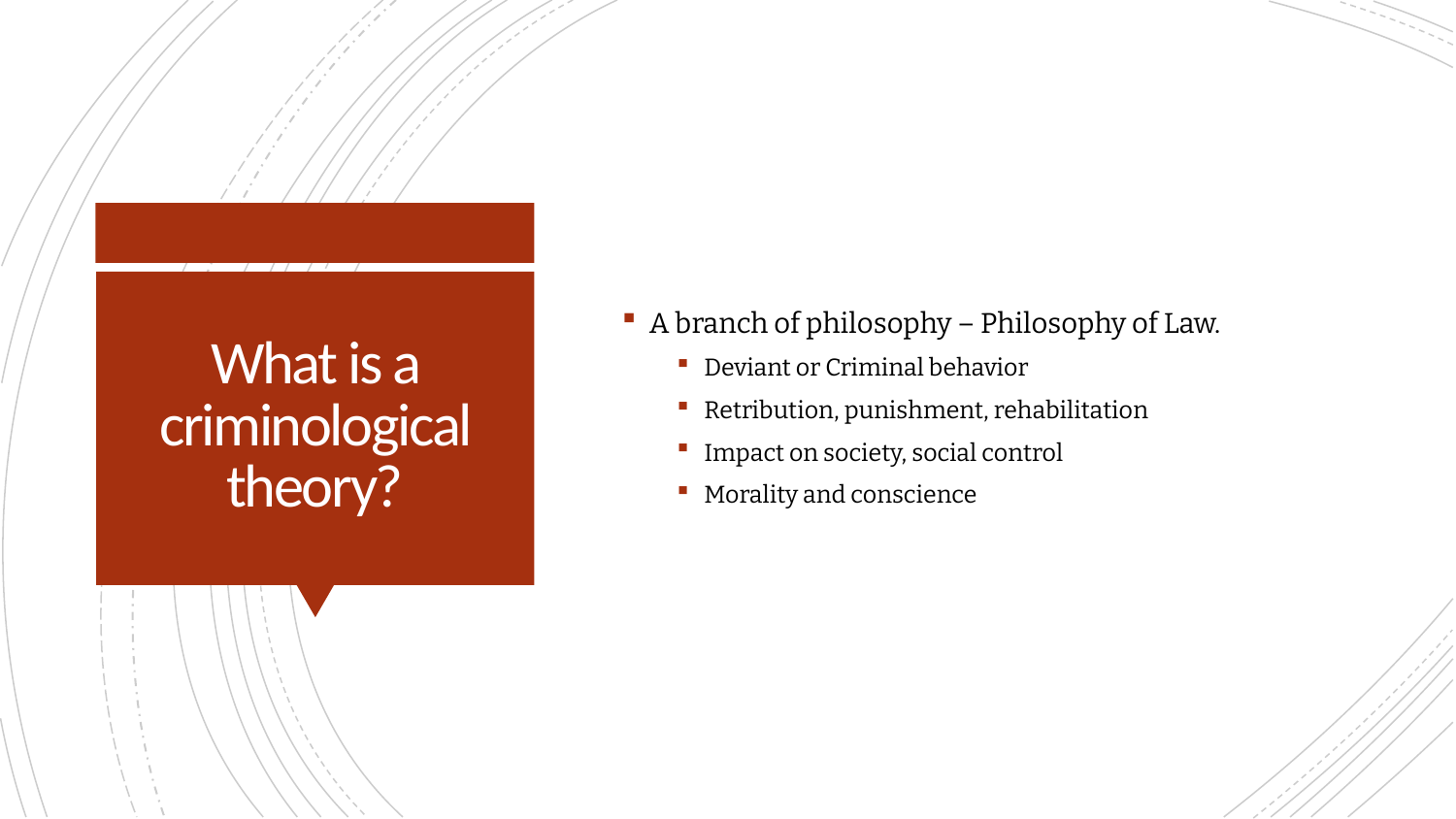

A branch of philosophy – Philosophy of Law.
Deviant or Criminal behavior
Retribution, punishment, rehabilitation
Impact on society, social control
Morality and conscience
# What is a criminological theory?